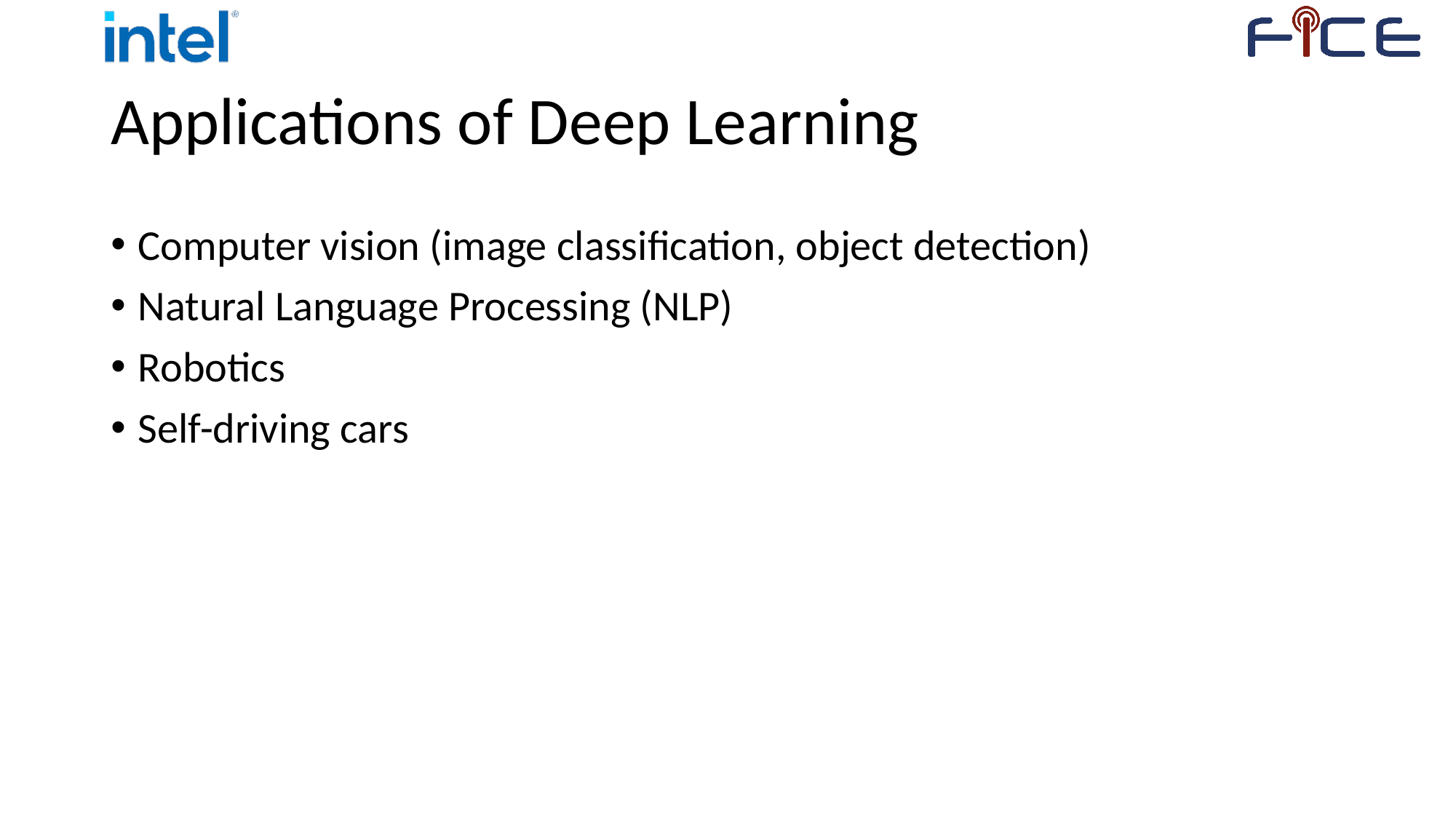

# Applications of Deep Learning
Computer vision (image classification, object detection)
Natural Language Processing (NLP)
Robotics
Self-driving cars